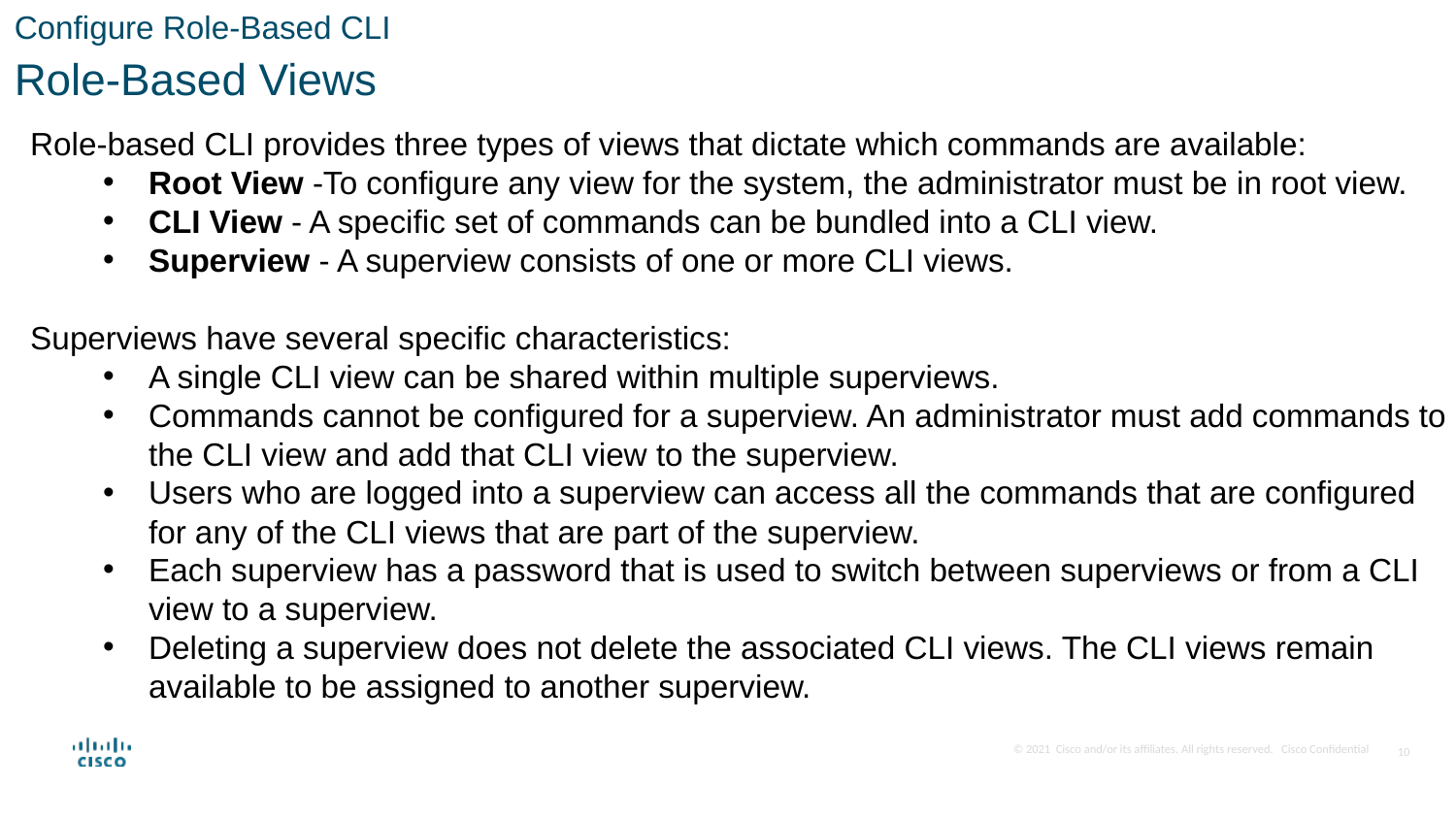

# Configure Role-Based CLI
Role-Based Views
Role-based CLI provides three types of views that dictate which commands are available:
Root View -To configure any view for the system, the administrator must be in root view.
CLI View - A specific set of commands can be bundled into a CLI view.
Superview - A superview consists of one or more CLI views.

Superviews have several specific characteristics:
A single CLI view can be shared within multiple superviews.
Commands cannot be configured for a superview. An administrator must add commands to the CLI view and add that CLI view to the superview.
Users who are logged into a superview can access all the commands that are configured for any of the CLI views that are part of the superview.
Each superview has a password that is used to switch between superviews or from a CLI view to a superview.
Deleting a superview does not delete the associated CLI views. The CLI views remain available to be assigned to another superview.
10